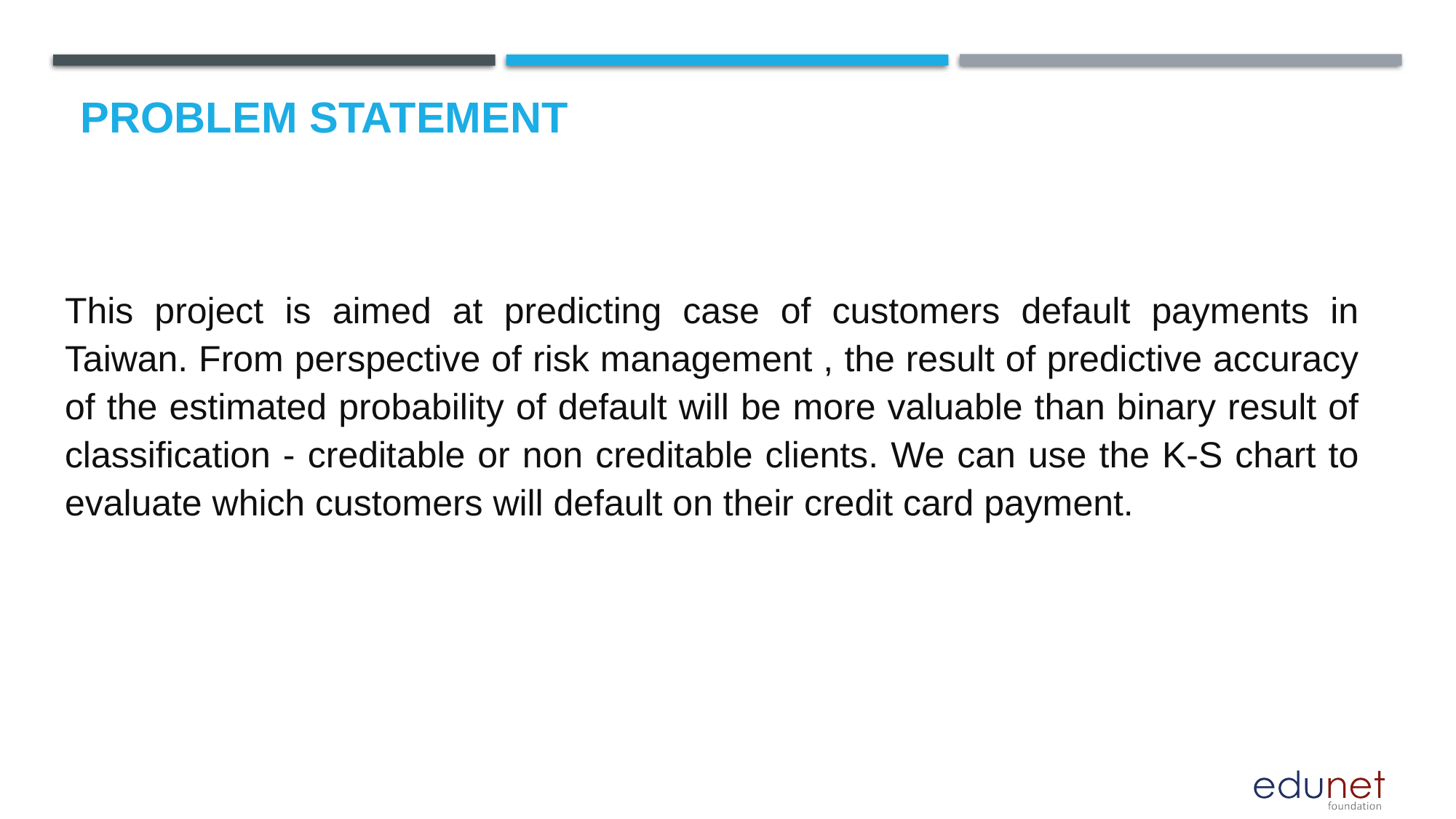

# Problem Statement
This project is aimed at predicting case of customers default payments in Taiwan. From perspective of risk management , the result of predictive accuracy of the estimated probability of default will be more valuable than binary result of classification - creditable or non creditable clients. We can use the K-S chart to evaluate which customers will default on their credit card payment.